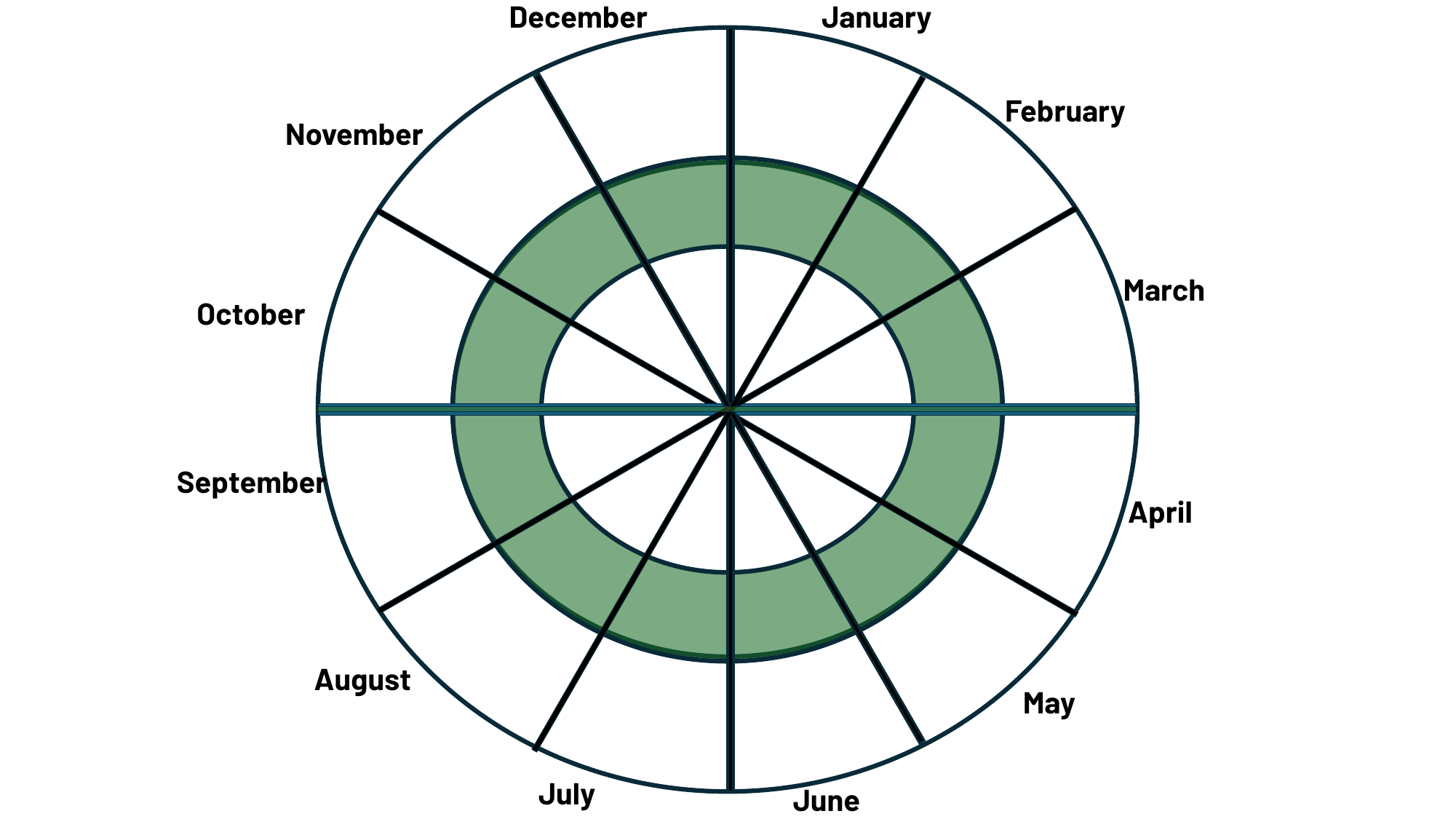

January
December

February
November

March
October
September
April
August
May
July
June